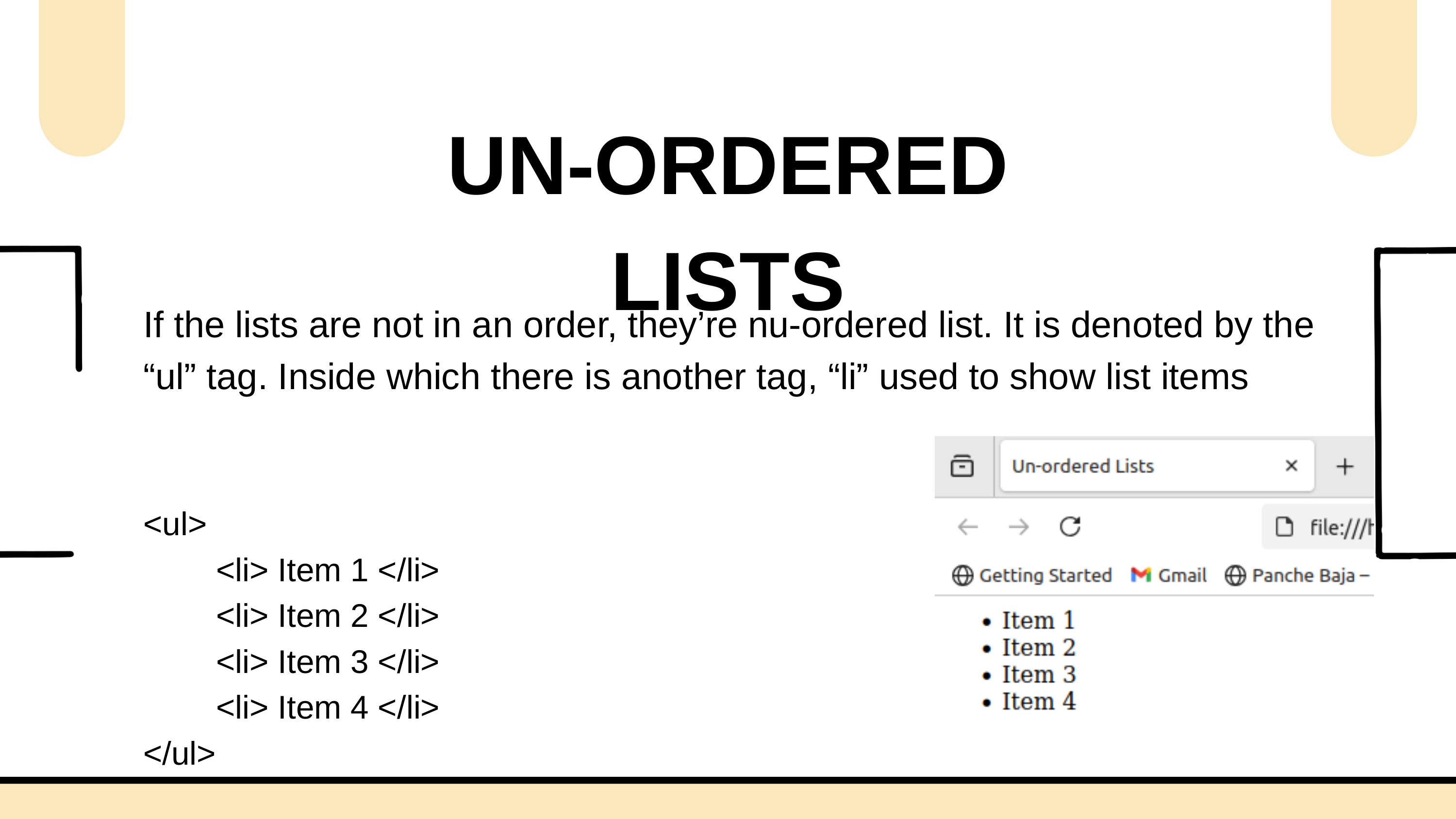

UN-ORDERED LISTS

If the lists are not in an order, they’re nu-ordered list. It is denoted by the “ul” tag. Inside which there is another tag, “li” used to show list items

<ul>
        <li> Item 1 </li>
        <li> Item 2 </li>
        <li> Item 3 </li>
        <li> Item 4 </li>
</ul>